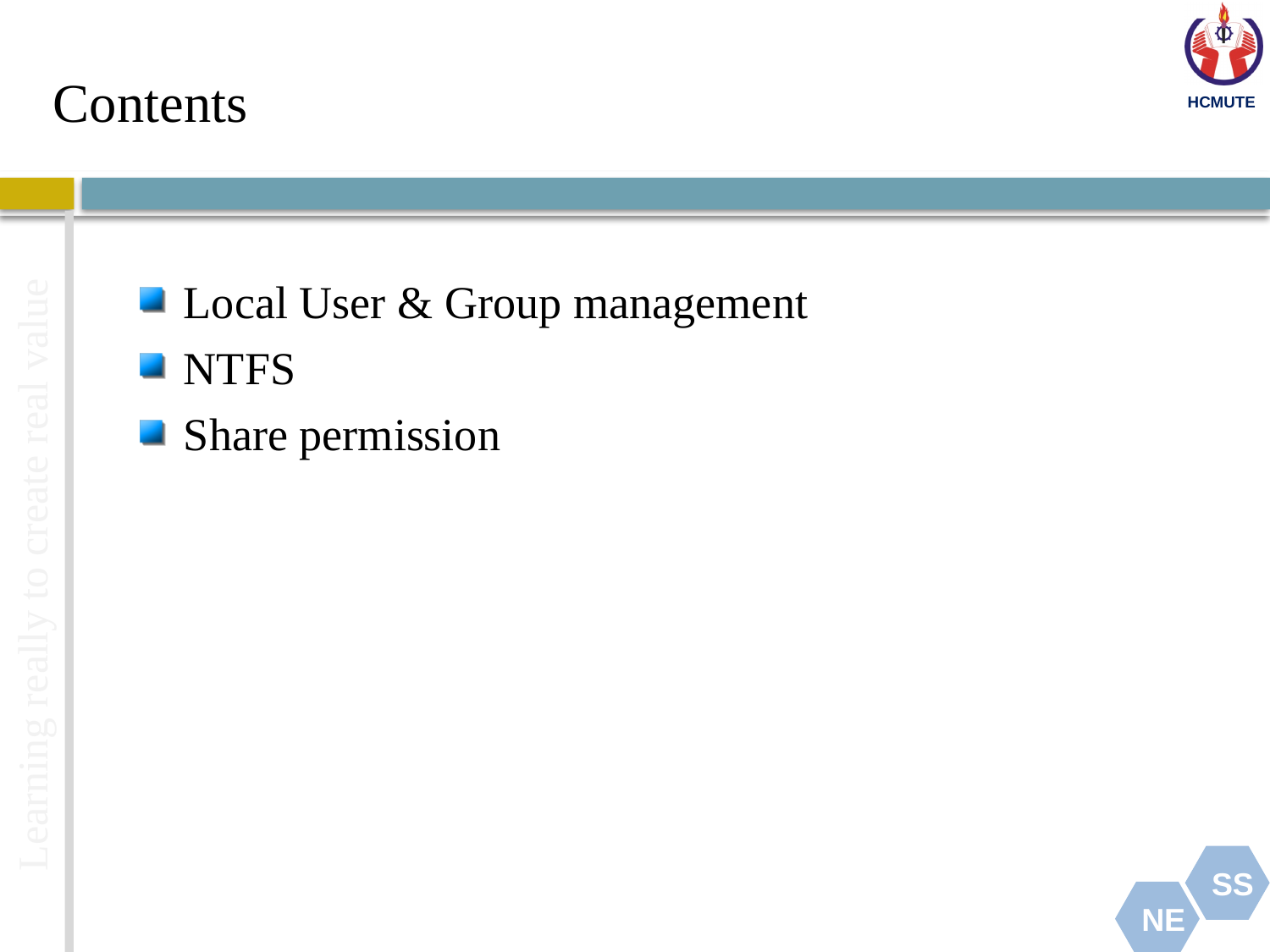

# Contents
 Local User & Group management
 NTFS
 Share permission